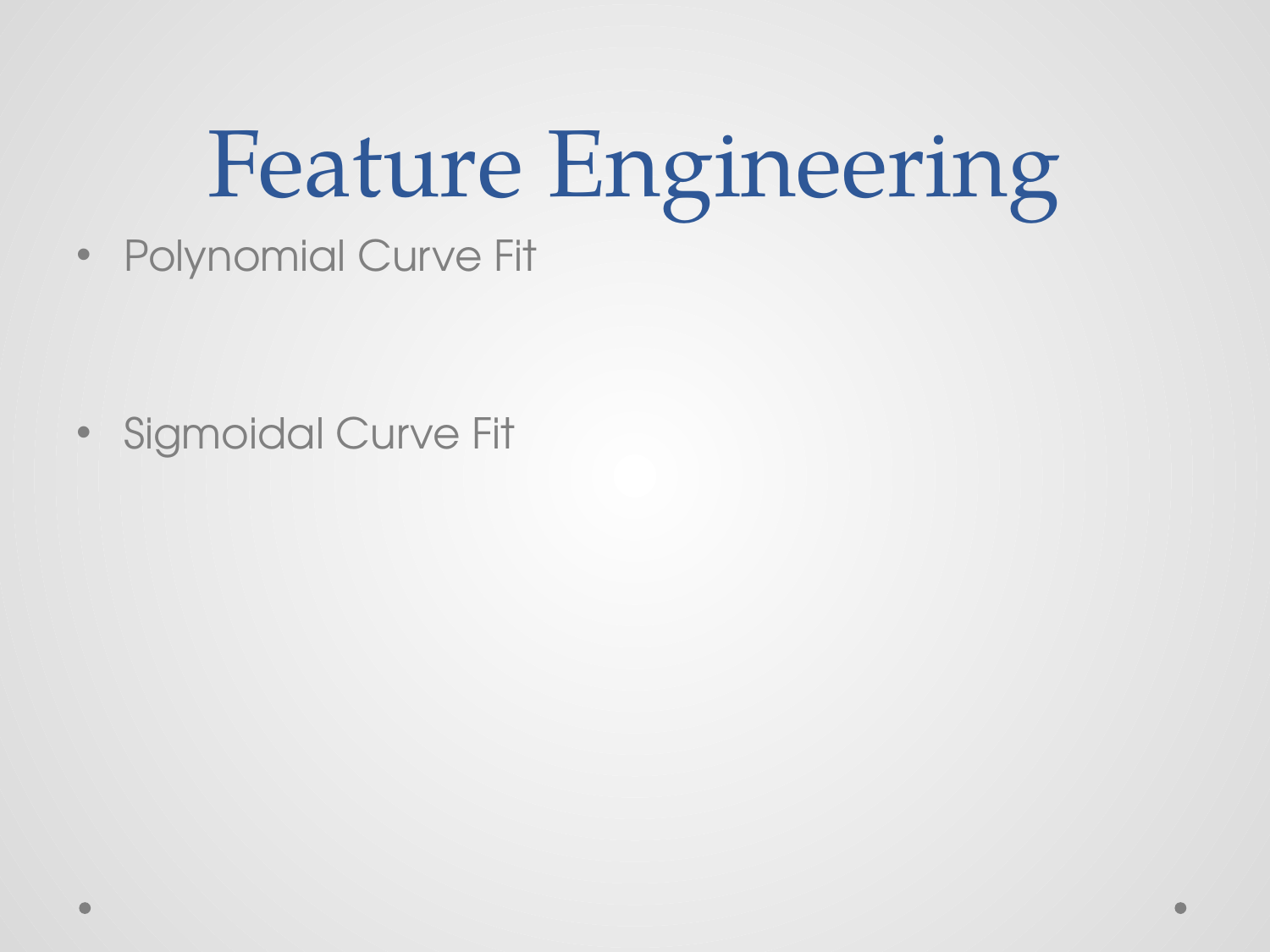

# Feature Engineering
Polynomial Curve Fit

Sigmoidal Curve Fit